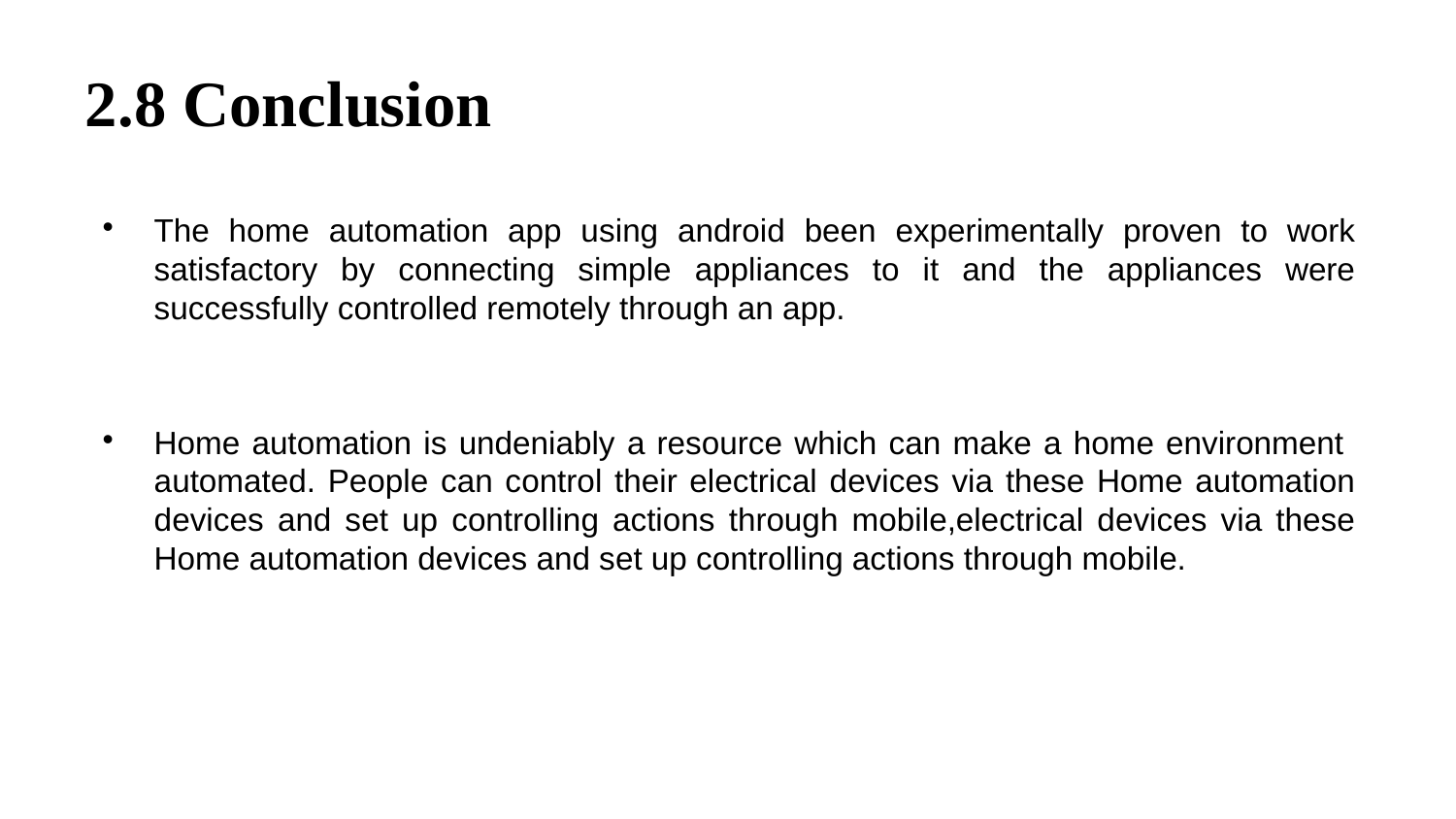

2.8 Conclusion
The home automation app using android been experimentally proven to work satisfactory by connecting simple appliances to it and the appliances were successfully controlled remotely through an app.

Home automation is undeniably a resource which can make a home environment  automated. People can control their electrical devices via these Home automation devices and set up controlling actions through mobile,electrical devices via these Home automation devices and set up controlling actions through mobile.